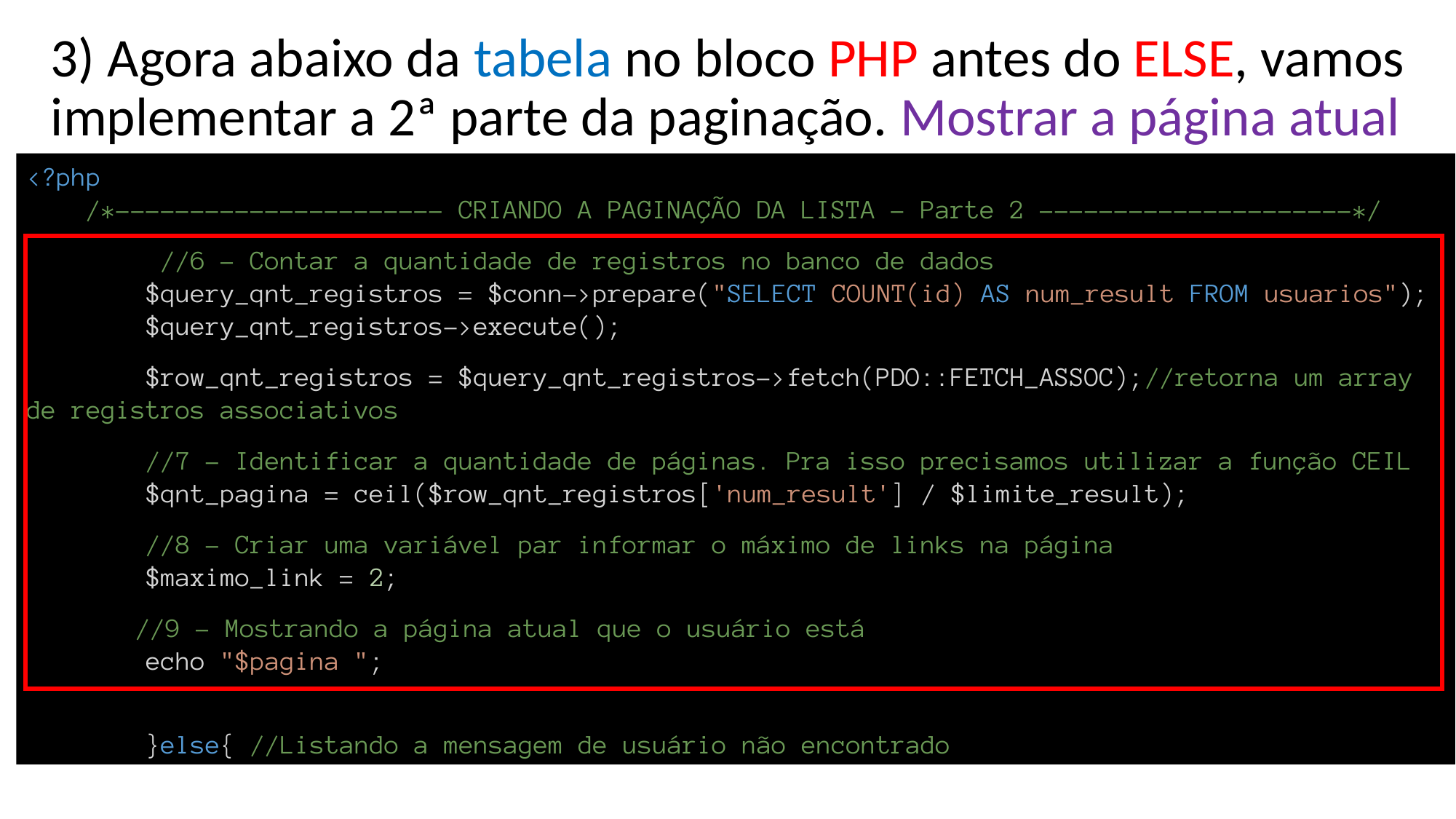

# 3) Agora abaixo da tabela no bloco PHP antes do ELSE, vamos implementar a 2ª parte da paginação. Mostrar a página atual
<?php
    /*---------------------- CRIANDO A PAGINAÇÃO DA LISTA - Parte 2 ---------------------*/
         //6 - Contar a quantidade de registros no banco de dados
        $query_qnt_registros = $conn->prepare("SELECT COUNT(id) AS num_result FROM usuarios");
        $query_qnt_registros->execute();
        $row_qnt_registros = $query_qnt_registros->fetch(PDO::FETCH_ASSOC);//retorna um array de registros associativos
        //7 - Identificar a quantidade de páginas. Pra isso precisamos utilizar a função CEIL
        $qnt_pagina = ceil($row_qnt_registros['num_result'] / $limite_result);
        //8 - Criar uma variável par informar o máximo de links na página
        $maximo_link = 2;

	//9 - Mostrando a página atual que o usuário está
        echo "$pagina ";

        }else{ //Listando a mensagem de usuário não encontrado